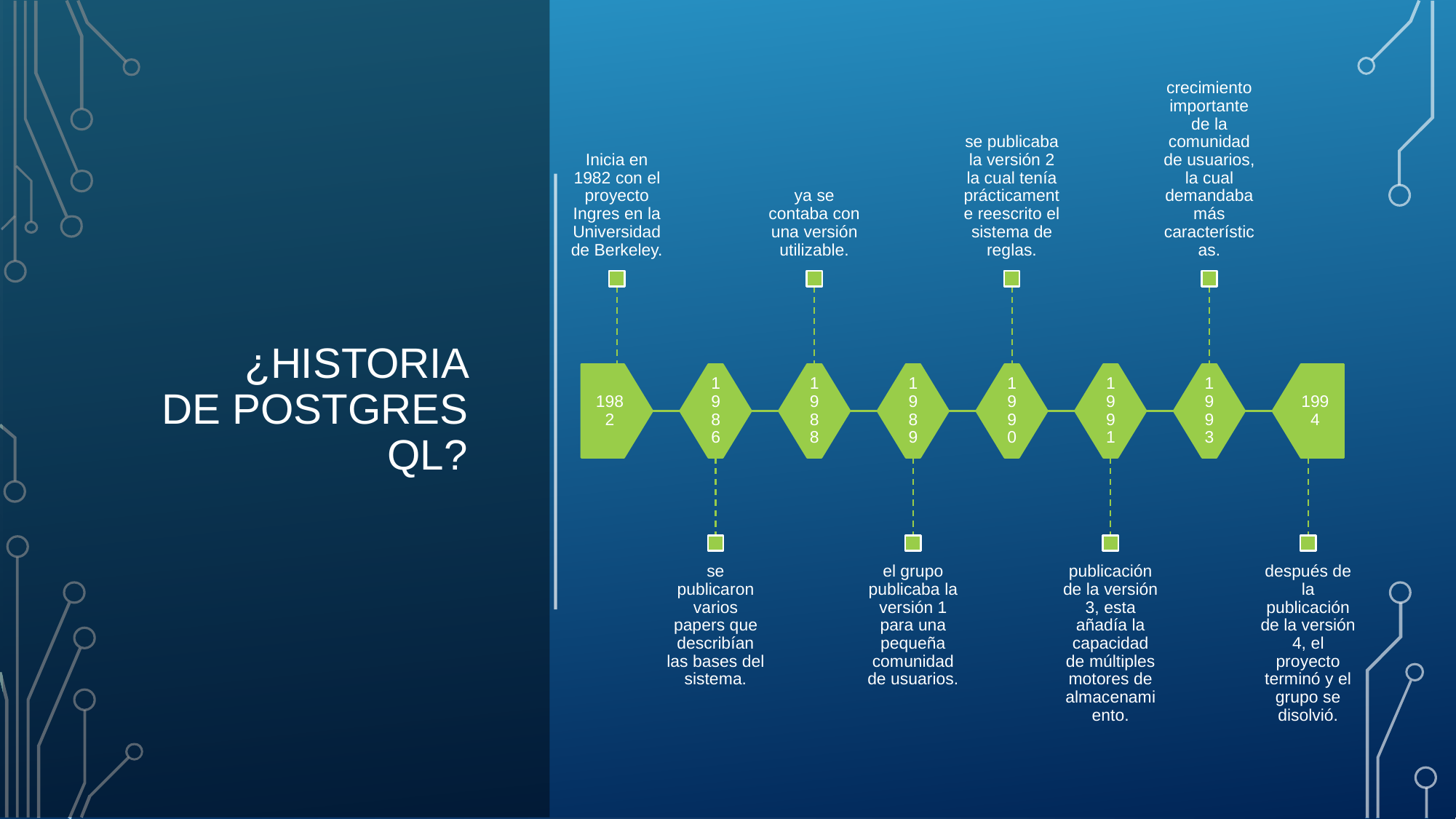

Inicia en 1982 con el proyecto Ingres en la Universidad de Berkeley.

ya se contaba con una versión utilizable.

se publicaba la versión 2 la cual tenía prácticamente reescrito el sistema de reglas.

crecimiento importante de la comunidad de usuarios, la cual demandaba más características.

1982

1994
1986
1988
1989
1990
1991
1993

se publicaron varios papers que describían las bases del sistema.

el grupo publicaba la versión 1 para una pequeña comunidad de usuarios.

publicación de la versión 3, esta añadía la capacidad de múltiples motores de almacenamiento.

después de la publicación de la versión 4, el proyecto terminó y el grupo se disolvió.
# ¿HISTORIA DE POSTGRESQL?